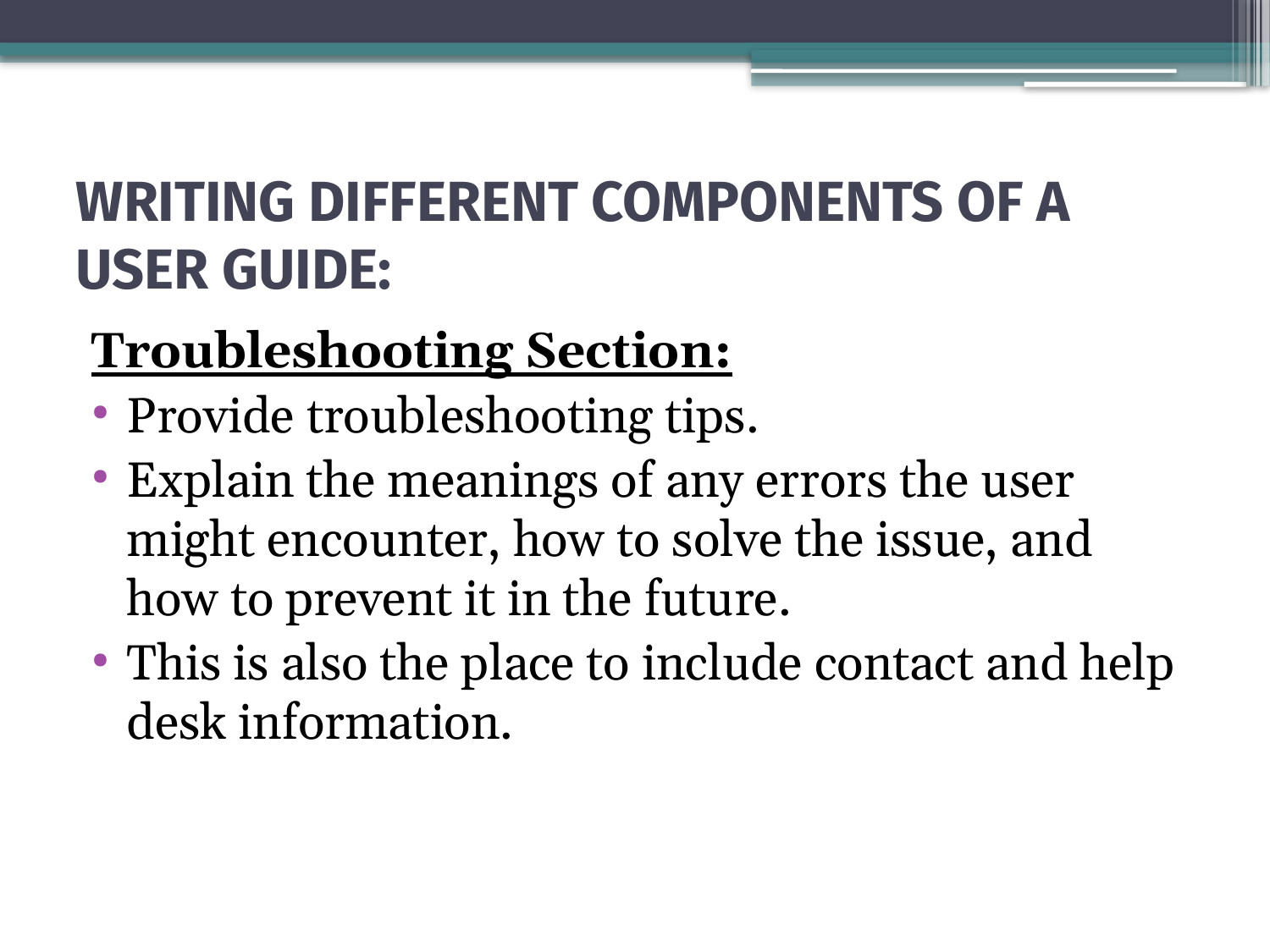

# WRITING DIFFERENT COMPONENTS OF A USER GUIDE:
Troubleshooting Section:
Provide troubleshooting tips.
Explain the meanings of any errors the user might encounter, how to solve the issue, and how to prevent it in the future.
This is also the place to include contact and help desk information.